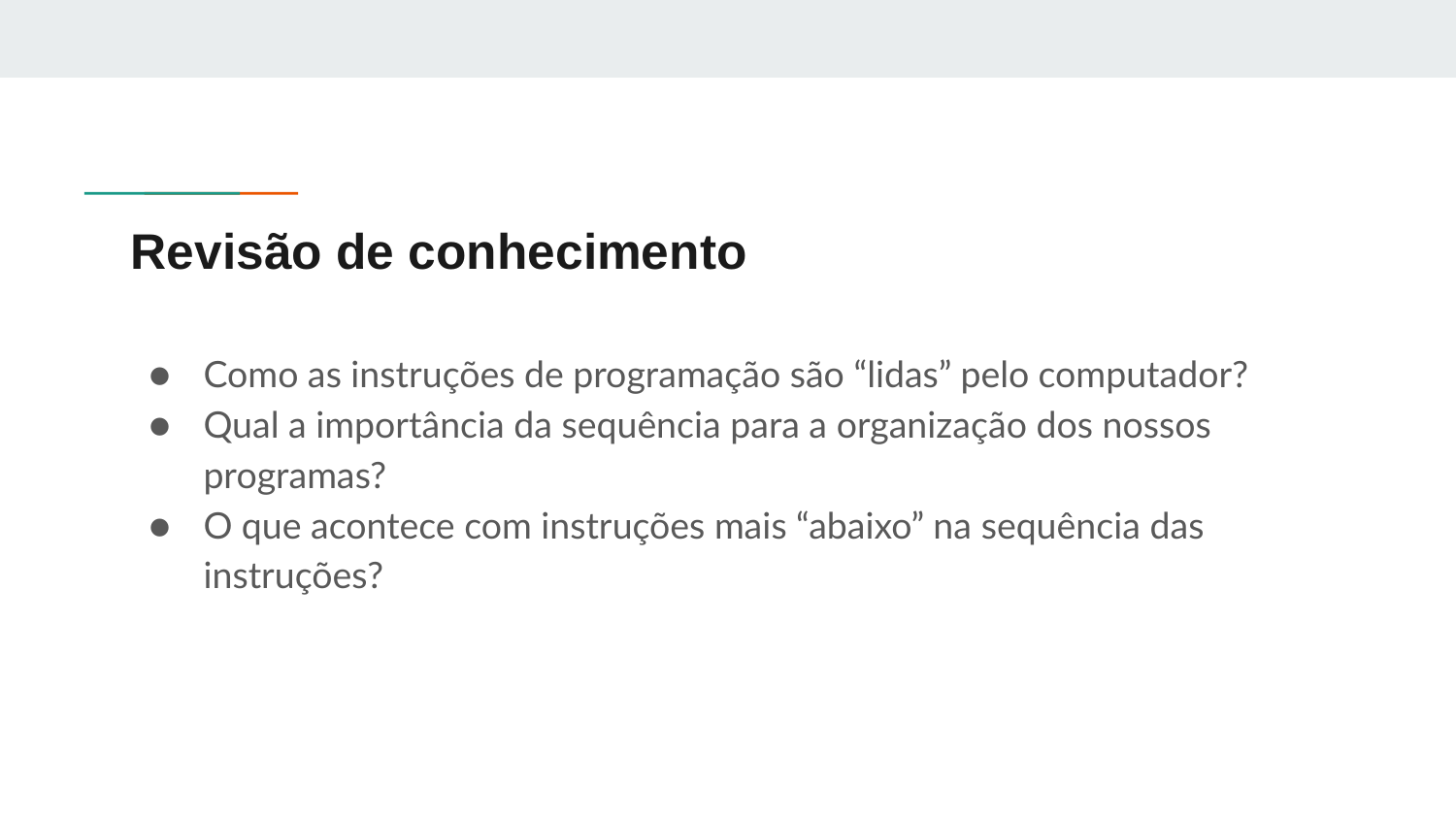

# Revisão de conhecimento
Como as instruções de programação são “lidas” pelo computador?
Qual a importância da sequência para a organização dos nossos programas?
O que acontece com instruções mais “abaixo” na sequência das instruções?